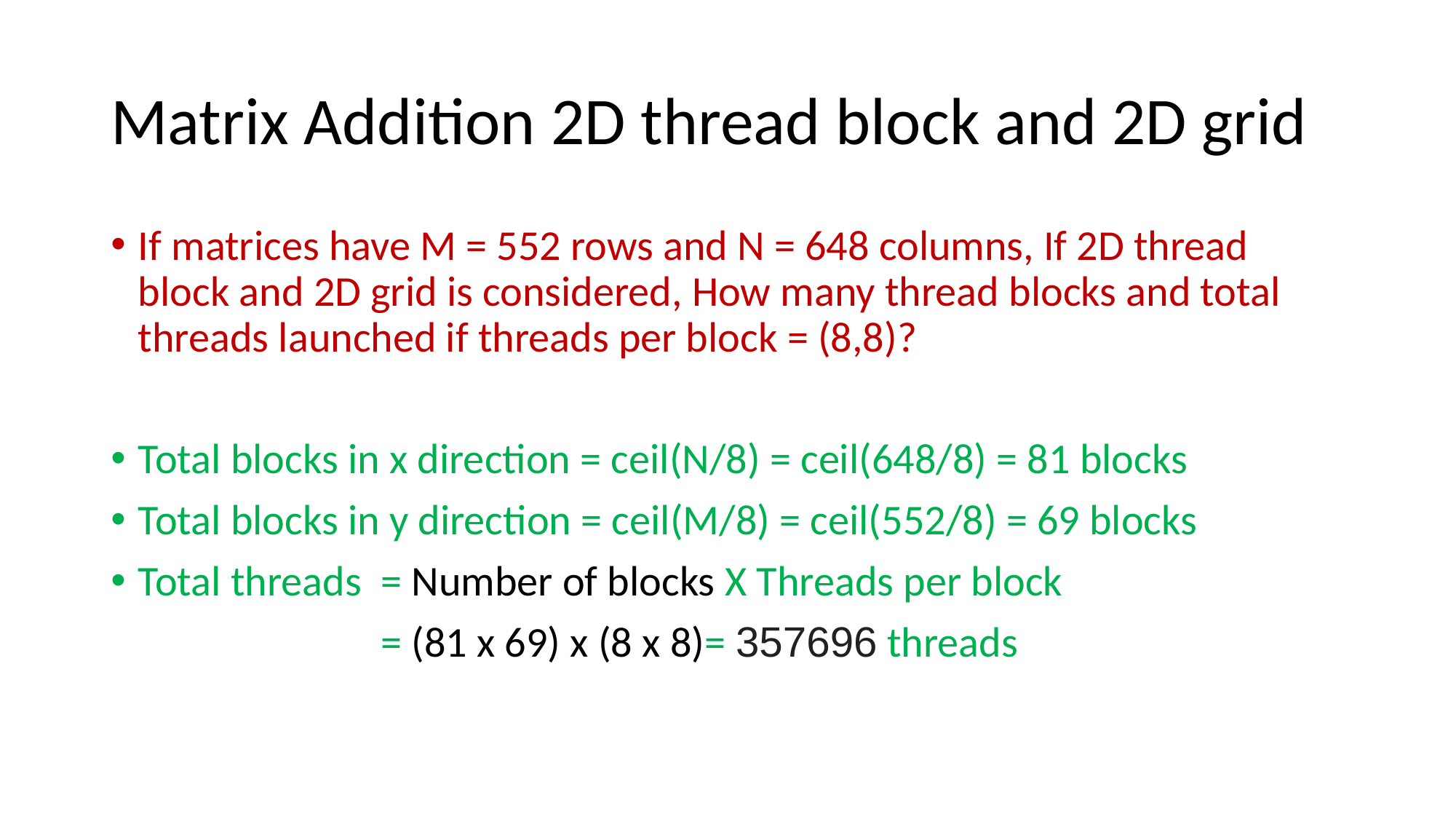

# Matrix Addition 2D thread block and 2D grid
If matrices have M = 552 rows and N = 648 columns, If 2D thread block and 2D grid is considered, How many thread blocks and total threads launched if threads per block = (8,8)?

Total blocks in x direction = ceil(N/8) = ceil(648/8) = 81 blocks
Total blocks in y direction = ceil(M/8) = ceil(552/8) = 69 blocks
Total threads  = Number of blocks X Threads per block
                            = (81 x 69) x (8 x 8)= 357696 threads